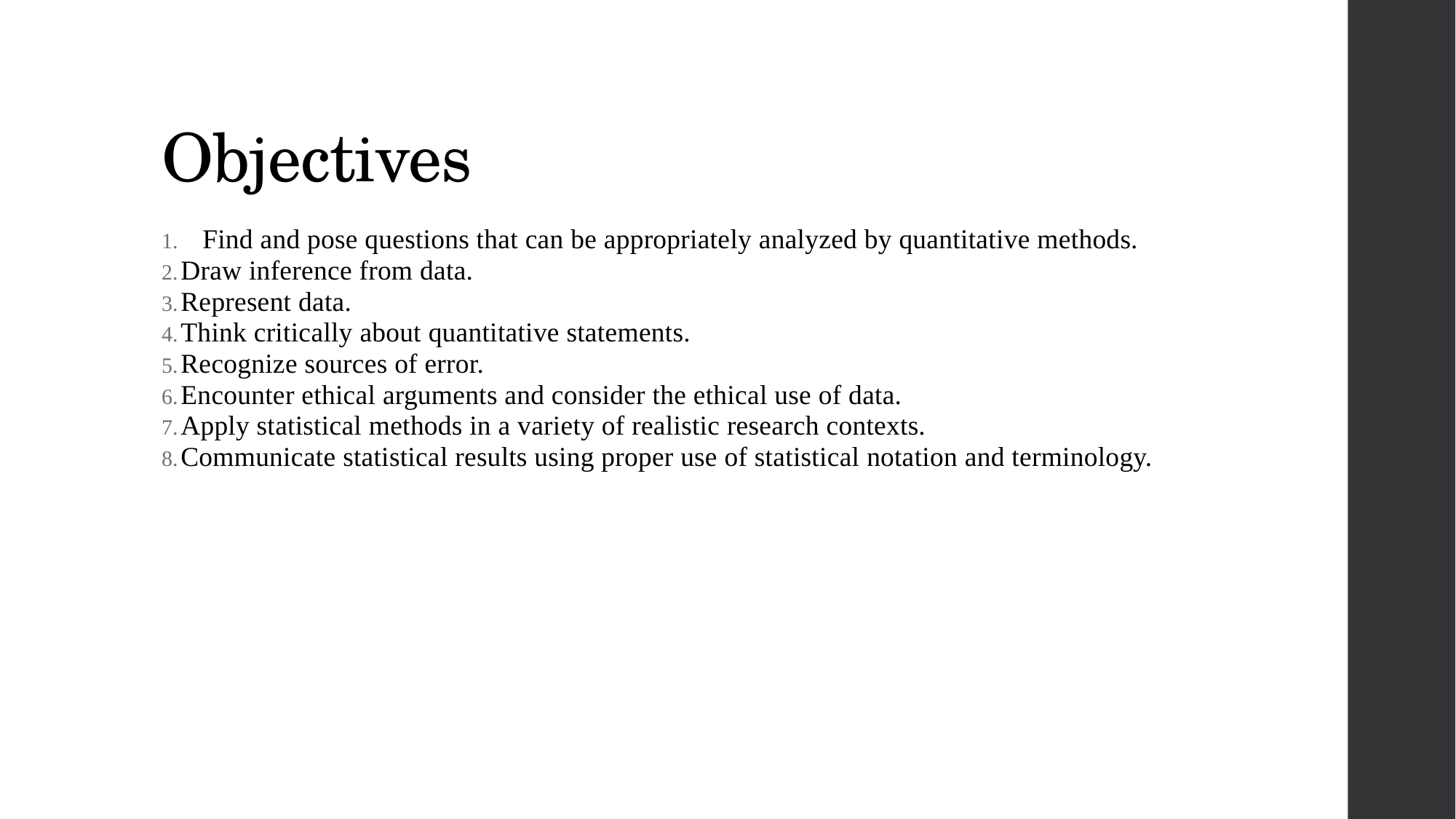

# Objectives
Find and pose questions that can be appropriately analyzed by quantitative methods.
Draw inference from data.
Represent data.
Think critically about quantitative statements.
Recognize sources of error.
Encounter ethical arguments and consider the ethical use of data.
Apply statistical methods in a variety of realistic research contexts.
Communicate statistical results using proper use of statistical notation and terminology.